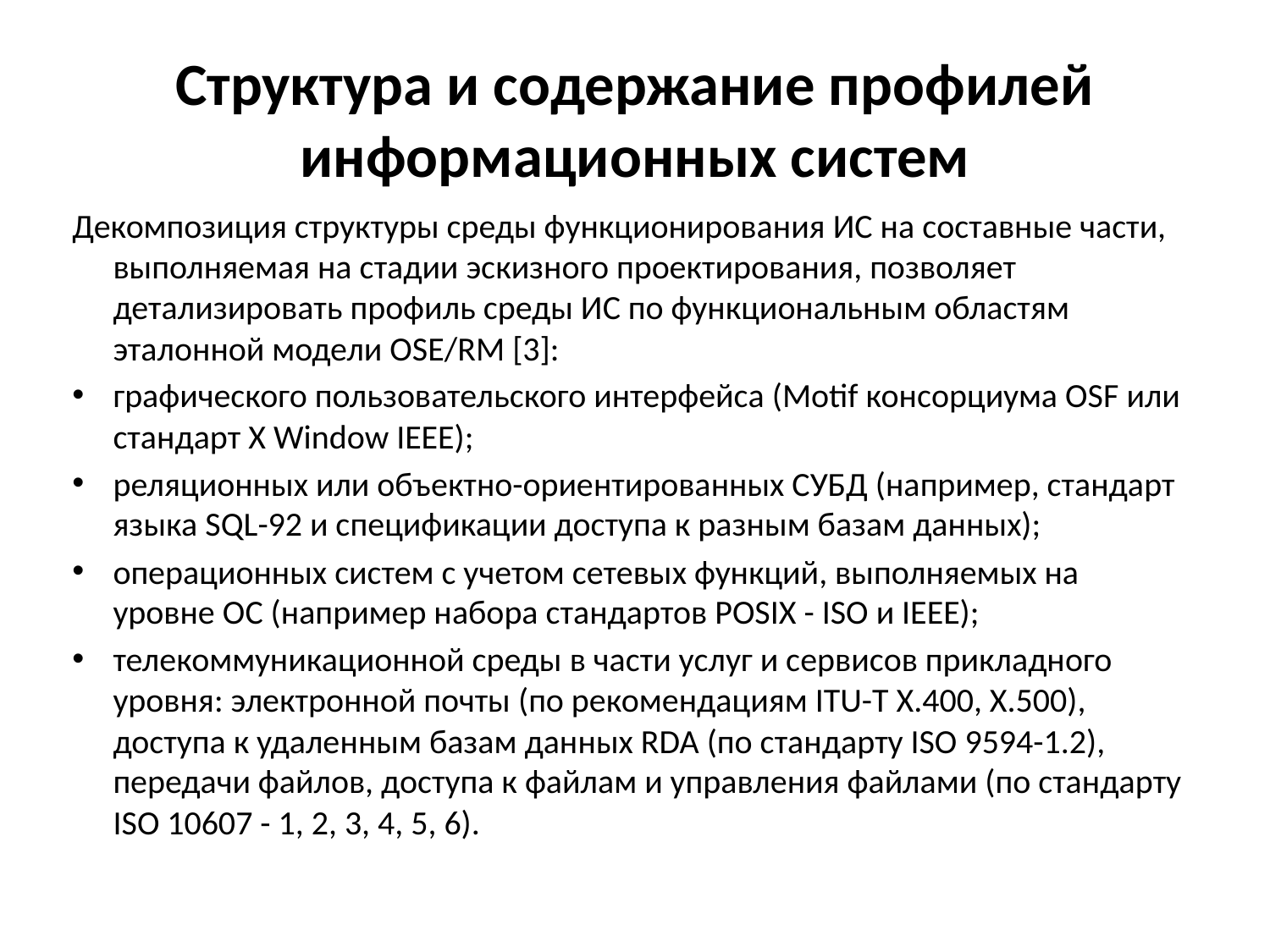

# Структура и содержание профилей информационных систем
Декомпозиция структуры среды функционирования ИС на составные части, выполняемая на стадии эскизного проектирования, позволяет детализировать профиль среды ИС по функциональным областям эталонной модели OSE/RM [3]:
графического пользовательского интерфейса (Motif консорциума OSF или стандарт X Window IEEE);
реляционных или объектно-ориентированных СУБД (например, стандарт языка SQL-92 и спецификации доступа к разным базам данных);
операционных систем с учетом сетевых функций, выполняемых на уровне ОС (например набора стандартов POSIX - ISO и IEEE);
телекоммуникационной среды в части услуг и сервисов прикладного уровня: электронной почты (по рекомендациям ITU-T X.400, X.500), доступа к удаленным базам данных RDA (по стандарту ISO 9594-1.2), передачи файлов, доступа к файлам и управления файлами (по стандарту ISO 10607 - 1, 2, 3, 4, 5, 6).